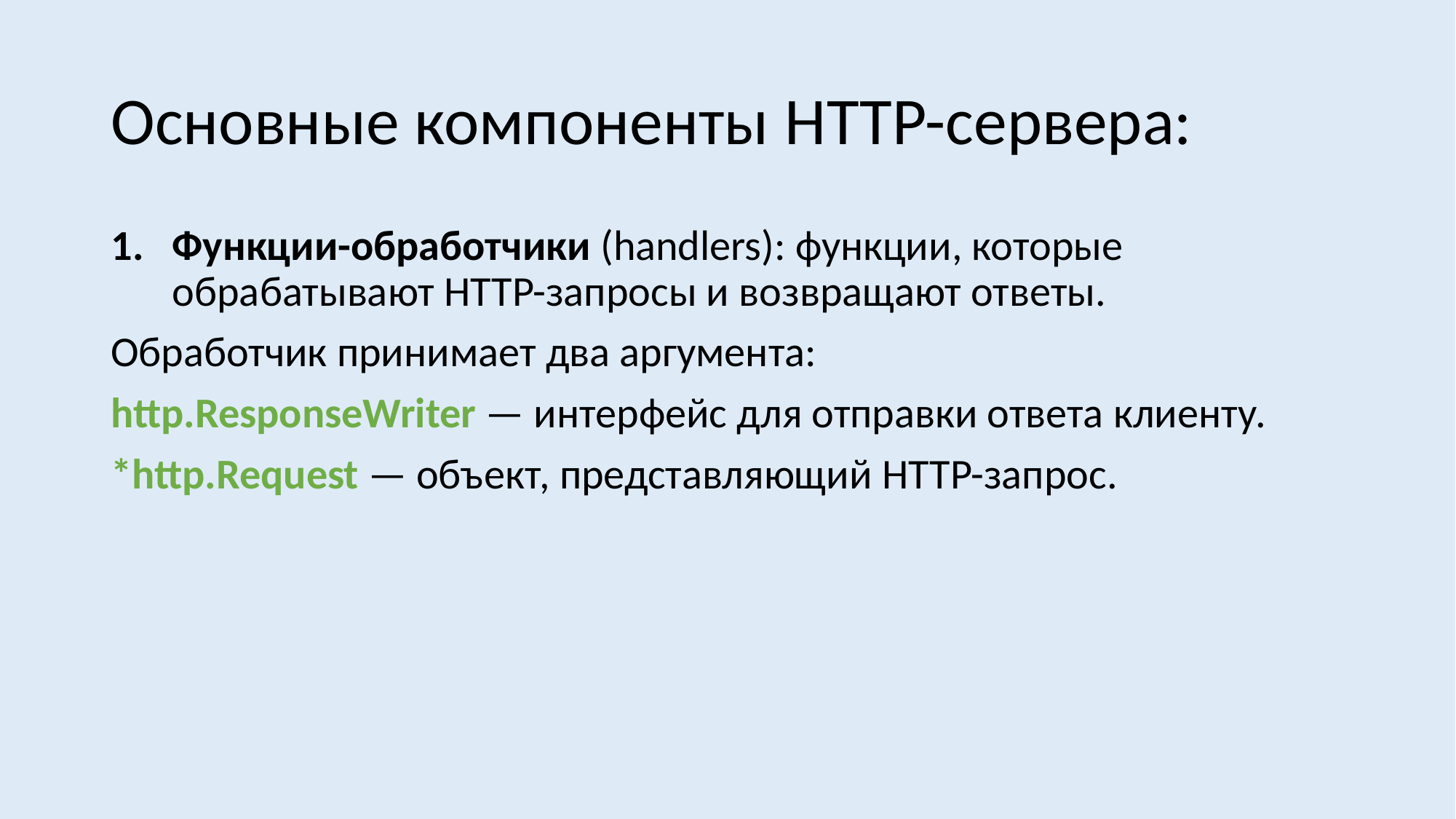

# Основные компоненты HTTP-сервера:
Функции-обработчики (handlers): функции, которые обрабатывают HTTP-запросы и возвращают ответы.
Обработчик принимает два аргумента:
http.ResponseWriter — интерфейс для отправки ответа клиенту.
*http.Request — объект, представляющий HTTP-запрос.